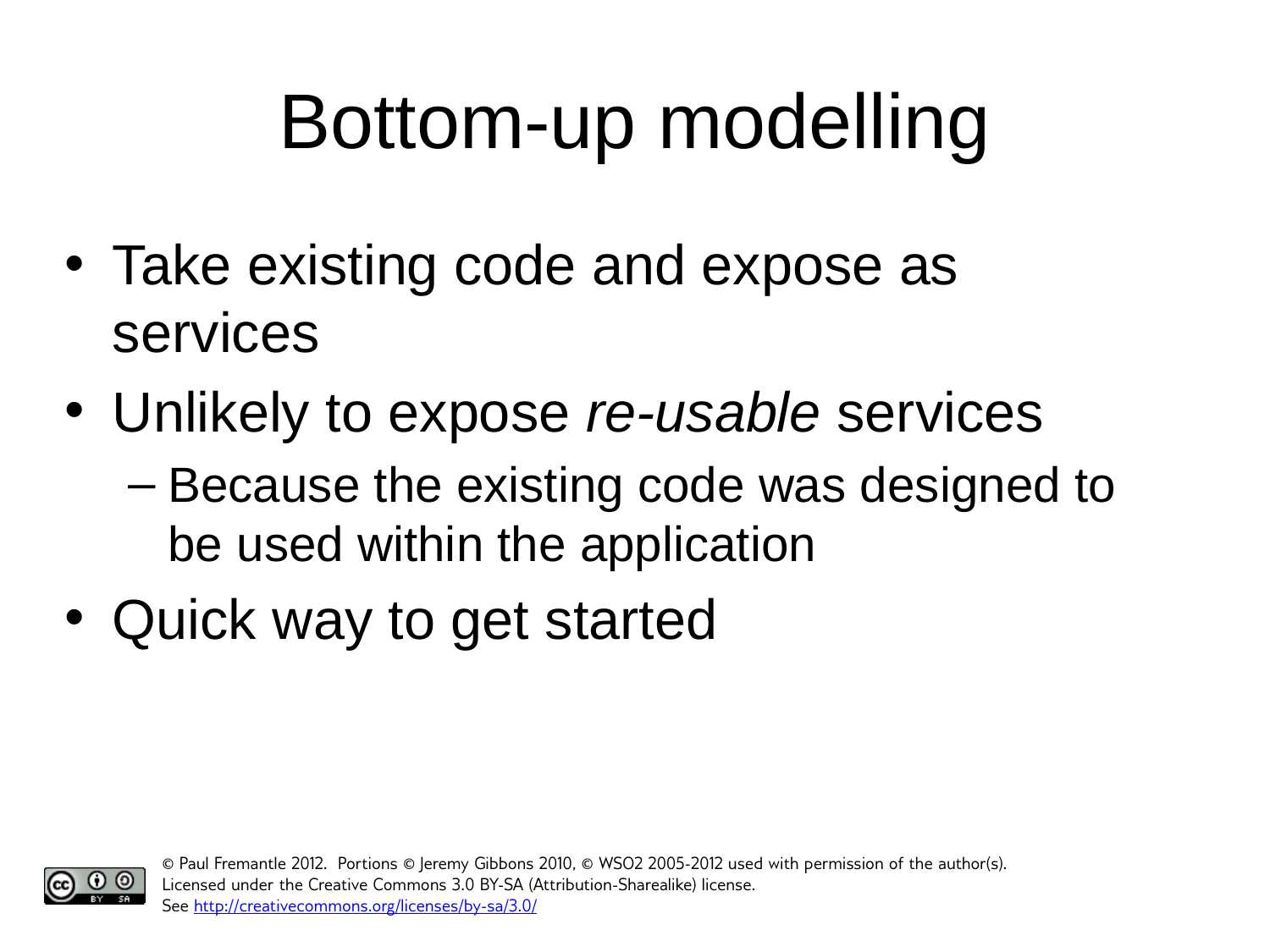

# Bottom-up modelling
Take existing code and expose as services
Unlikely to expose re-usable services
Because the existing code was designed to be used within the application
Quick way to get started